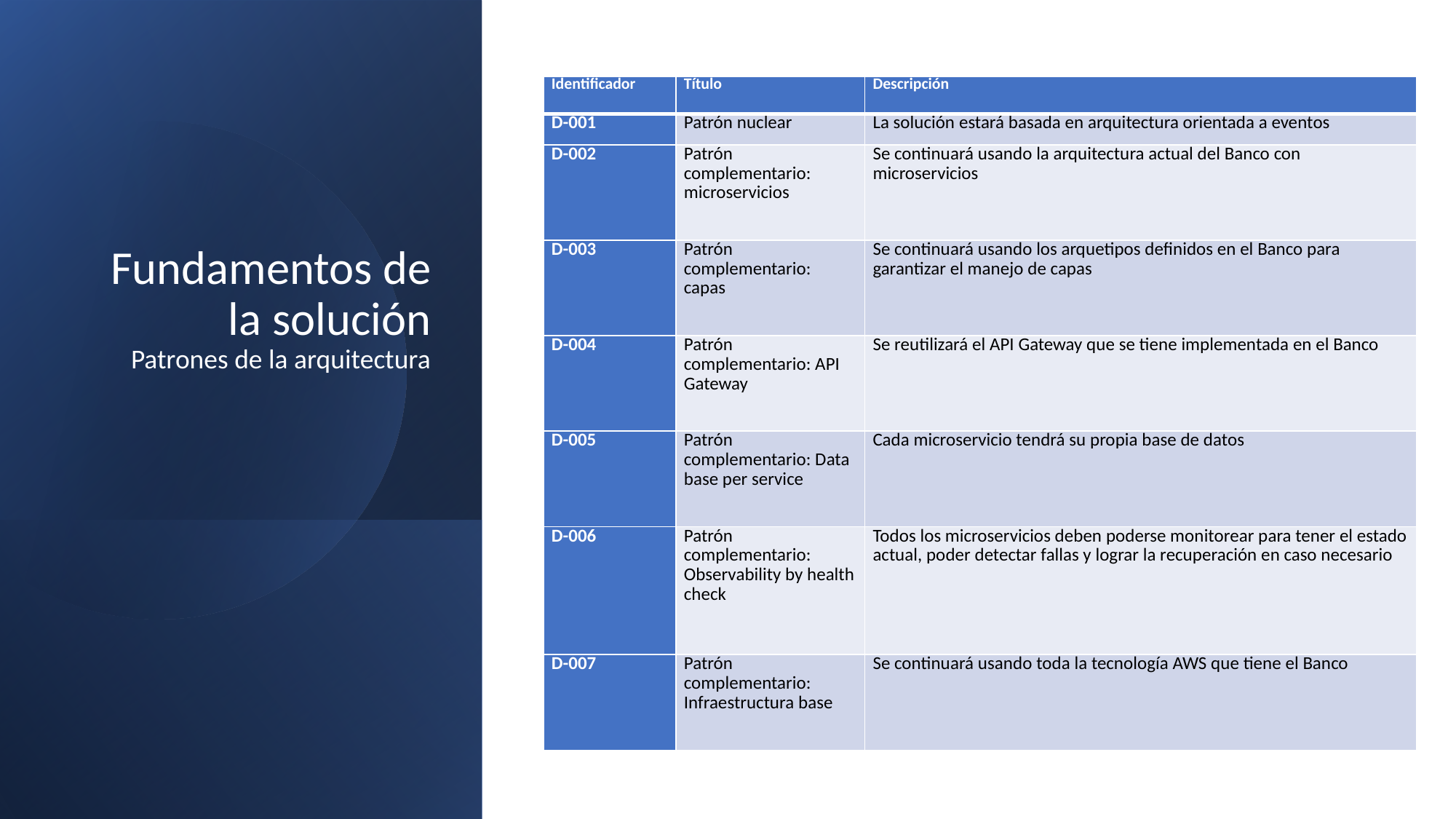

| Identificador | Título | Descripción |
| --- | --- | --- |
| D-001 | Patrón nuclear | La solución estará basada en arquitectura orientada a eventos |
| D-002 | Patrón complementario: microservicios | Se continuará usando la arquitectura actual del Banco con microservicios |
| D-003 | Patrón complementario: capas | Se continuará usando los arquetipos definidos en el Banco para garantizar el manejo de capas |
| D-004 | Patrón complementario: API Gateway | Se reutilizará el API Gateway que se tiene implementada en el Banco |
| D-005 | Patrón complementario: Data base per service | Cada microservicio tendrá su propia base de datos |
| D-006 | Patrón complementario: Observability by health check | Todos los microservicios deben poderse monitorear para tener el estado actual, poder detectar fallas y lograr la recuperación en caso necesario |
| D-007 | Patrón complementario: Infraestructura base | Se continuará usando toda la tecnología AWS que tiene el Banco |

# Fundamentos de la solución Patrones de la arquitectura